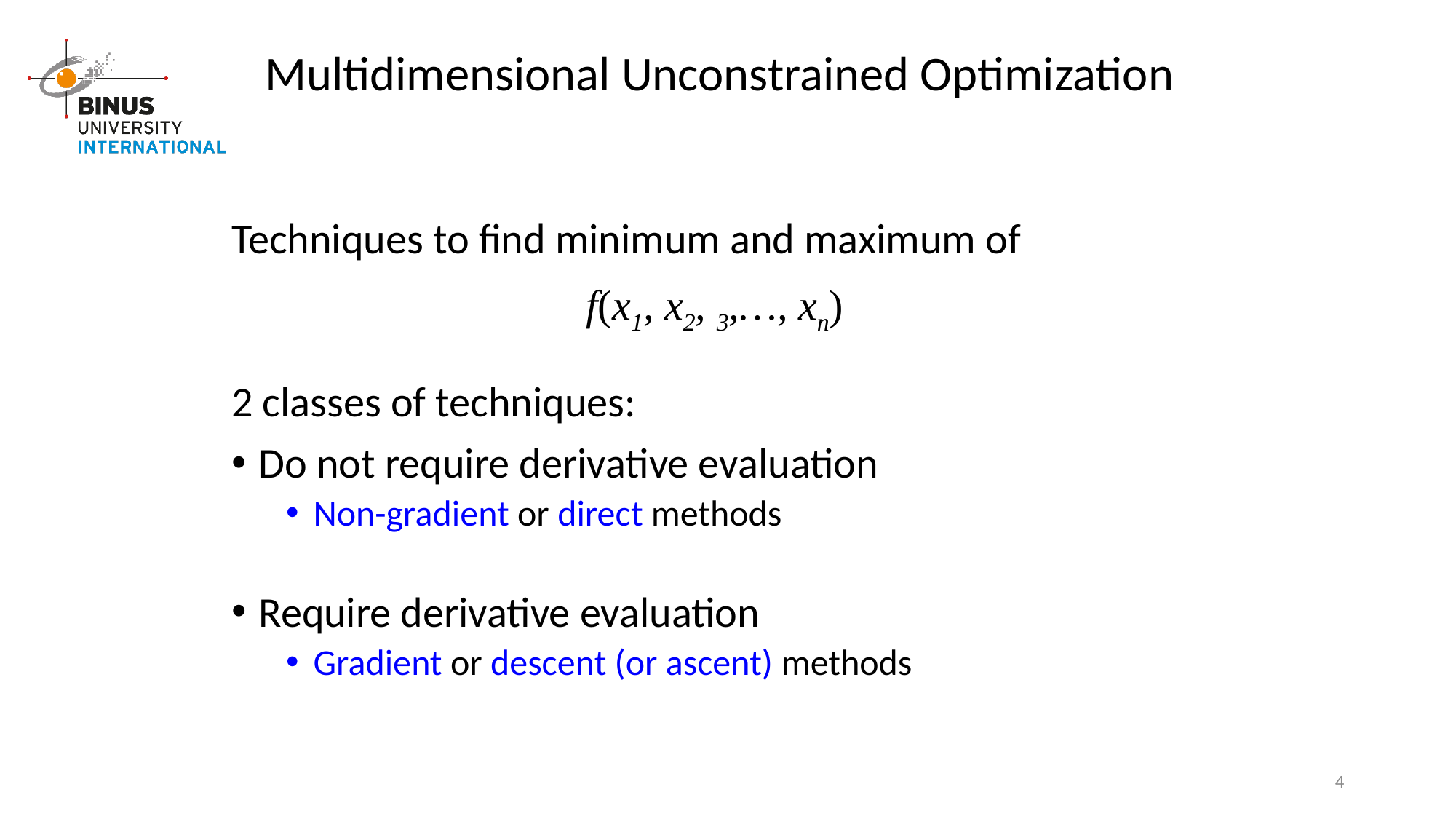

# Multidimensional Unconstrained Optimization
Techniques to find minimum and maximum of
				f(x1, x2, 3,…, xn)

2 classes of techniques:
Do not require derivative evaluation
Non-gradient or direct methods

Require derivative evaluation
Gradient or descent (or ascent) methods
4